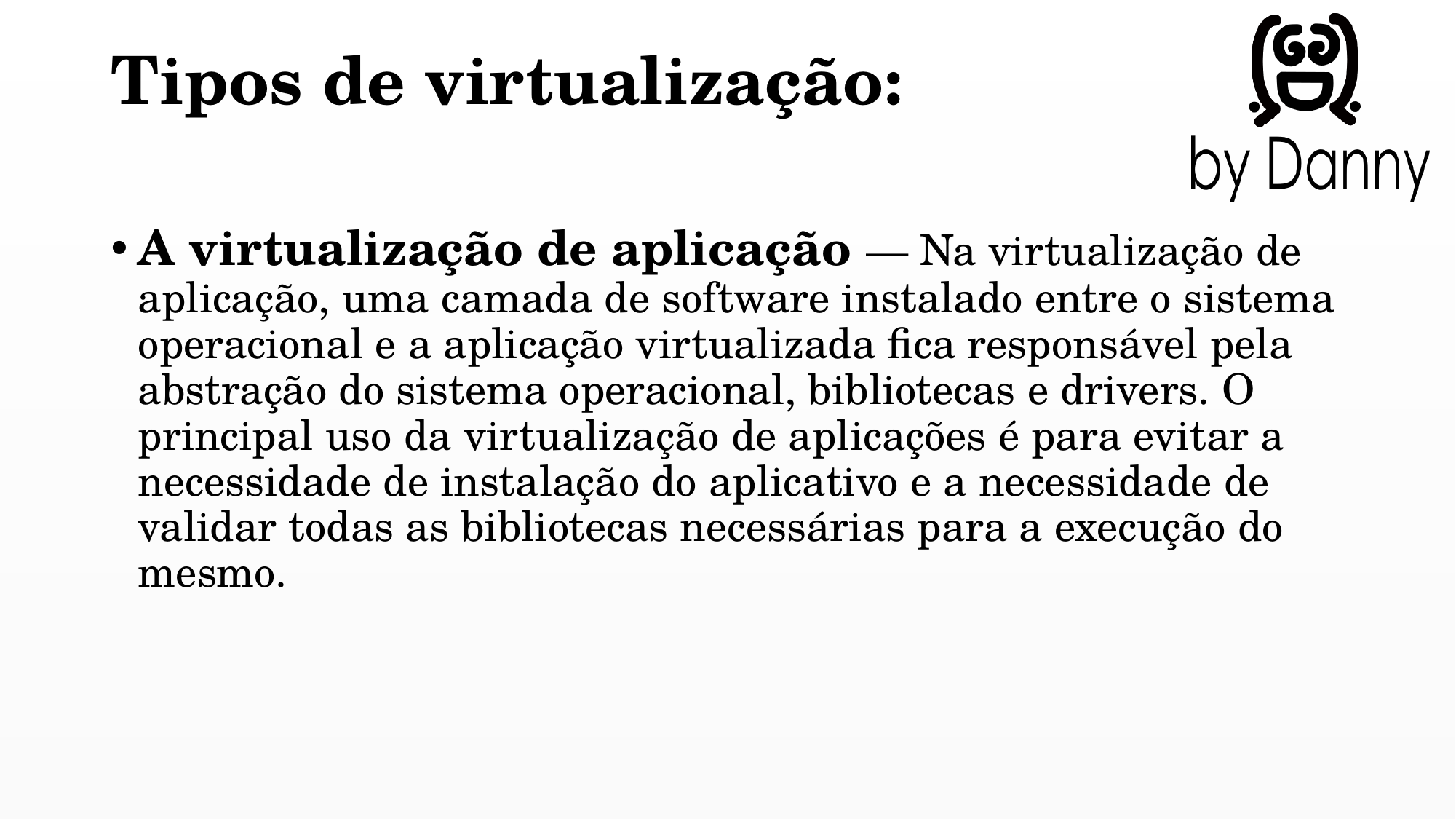

# Tipos de virtualização:
A virtualização de aplicação — Na virtualização de aplicação, uma camada de software instalado entre o sistema operacional e a aplicação virtualizada fica responsável pela abstração do sistema operacional, bibliotecas e drivers. O principal uso da virtualização de aplicações é para evitar a necessidade de instalação do aplicativo e a necessidade de validar todas as bibliotecas necessárias para a execução do mesmo.